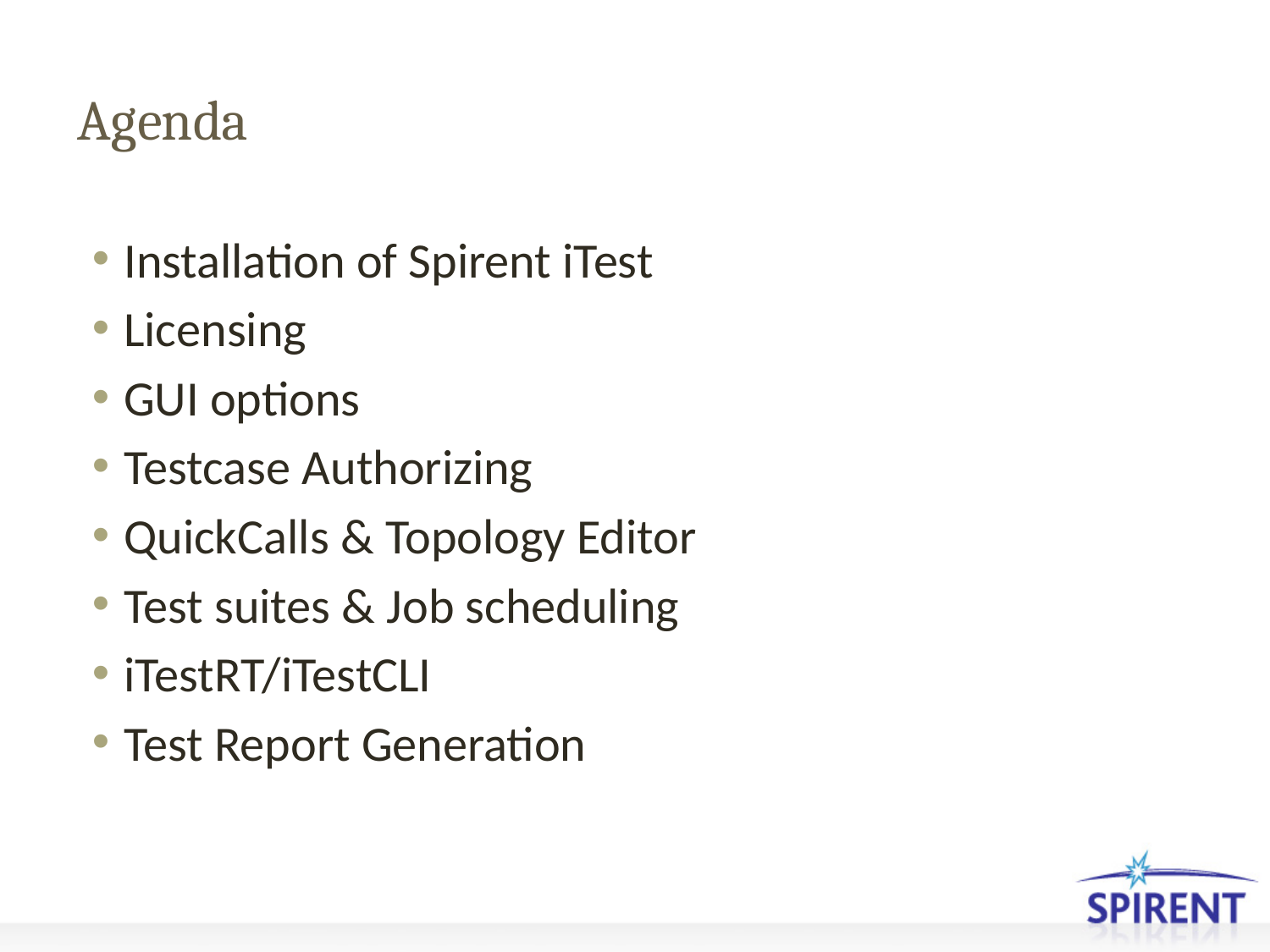

# Agenda
Installation of Spirent iTest
Licensing
GUI options
Testcase Authorizing
QuickCalls & Topology Editor
Test suites & Job scheduling
iTestRT/iTestCLI
Test Report Generation